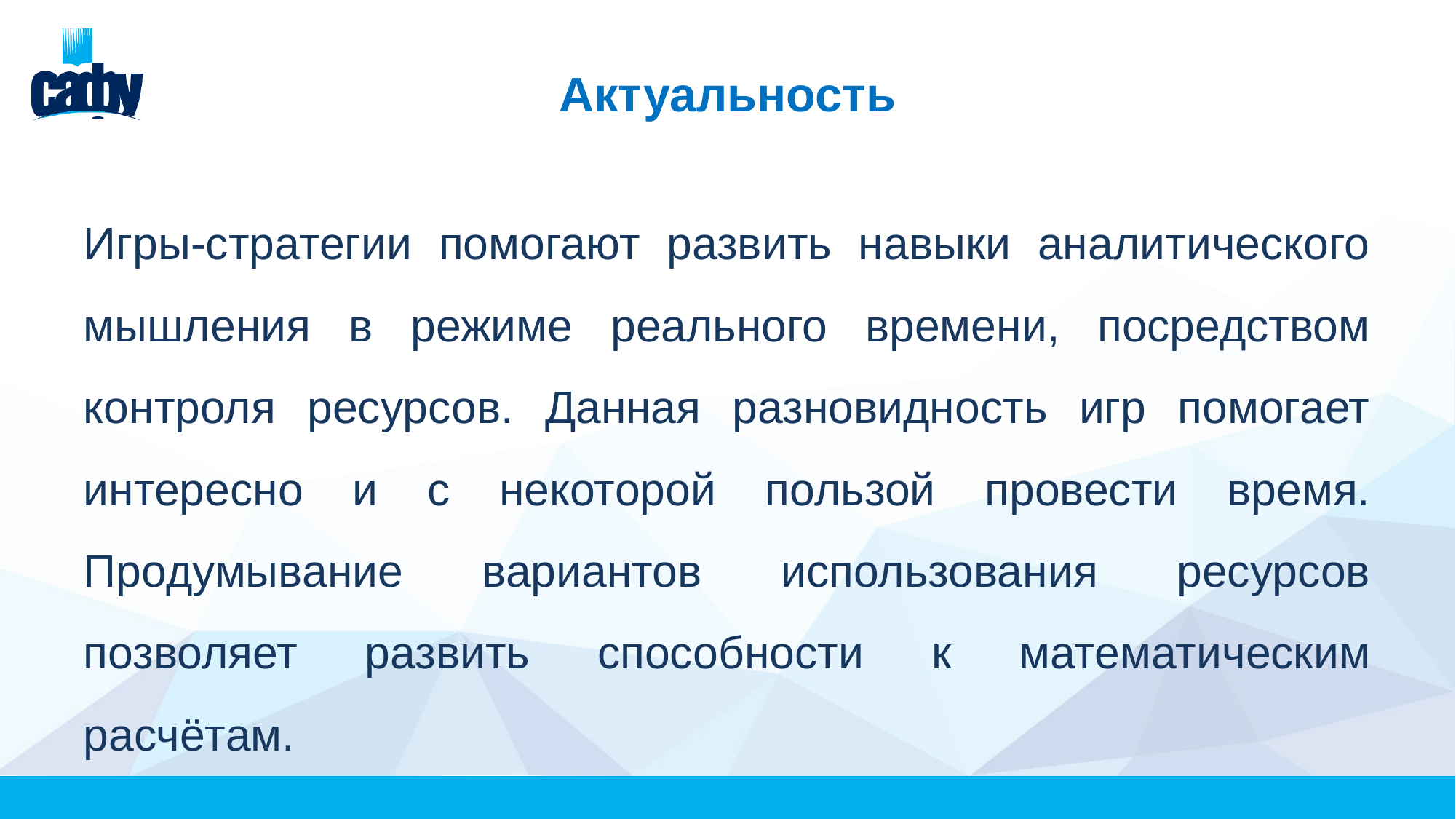

# Актуальность
Игры-стратегии помогают развить навыки аналитического мышления в режиме реального времени, посредством контроля ресурсов. Данная разновидность игр помогает интересно и с некоторой пользой провести время. Продумывание вариантов использования ресурсов позволяет развить способности к математическим расчётам.